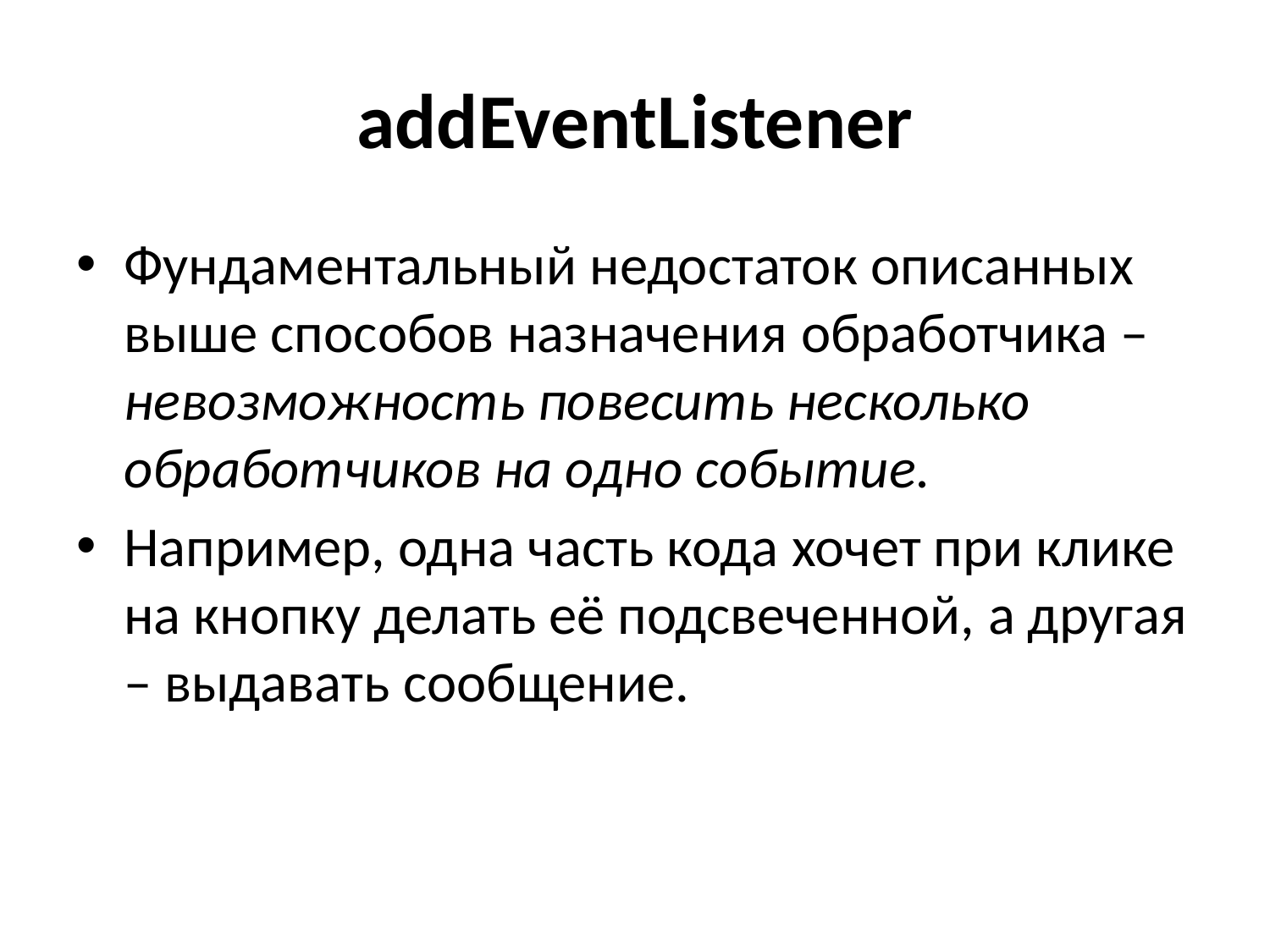

# addEventListener
Фундаментальный недостаток описанных выше способов назначения обработчика – невозможность повесить несколько обработчиков на одно событие.
Например, одна часть кода хочет при клике на кнопку делать её подсвеченной, а другая – выдавать сообщение.